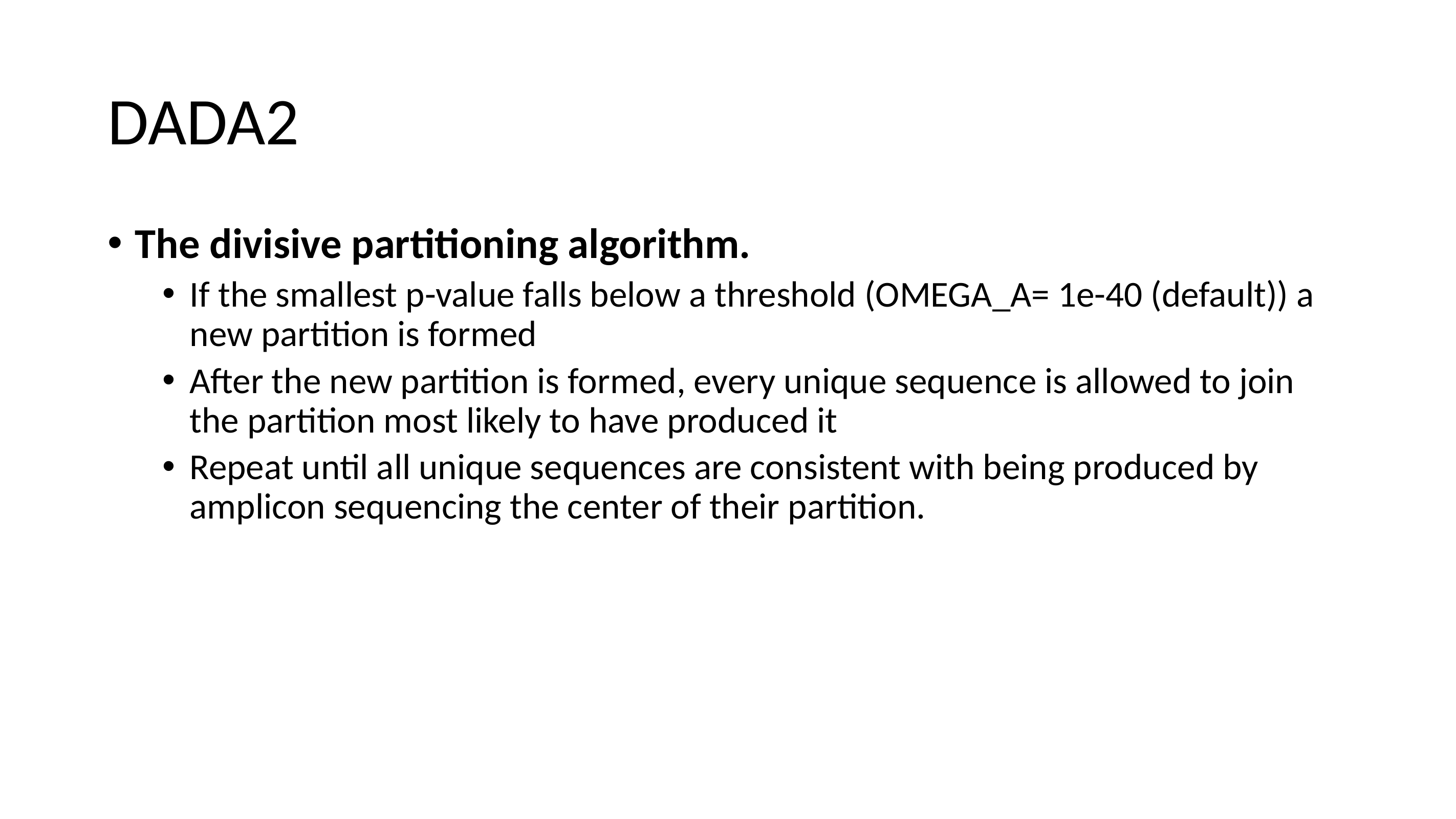

# DADA2
The divisive partitioning algorithm.
If the smallest p-value falls below a threshold (OMEGA_A= 1e-40 (default)) a new partition is formed
After the new partition is formed, every unique sequence is allowed to join the partition most likely to have produced it
Repeat until all unique sequences are consistent with being produced by amplicon sequencing the center of their partition.